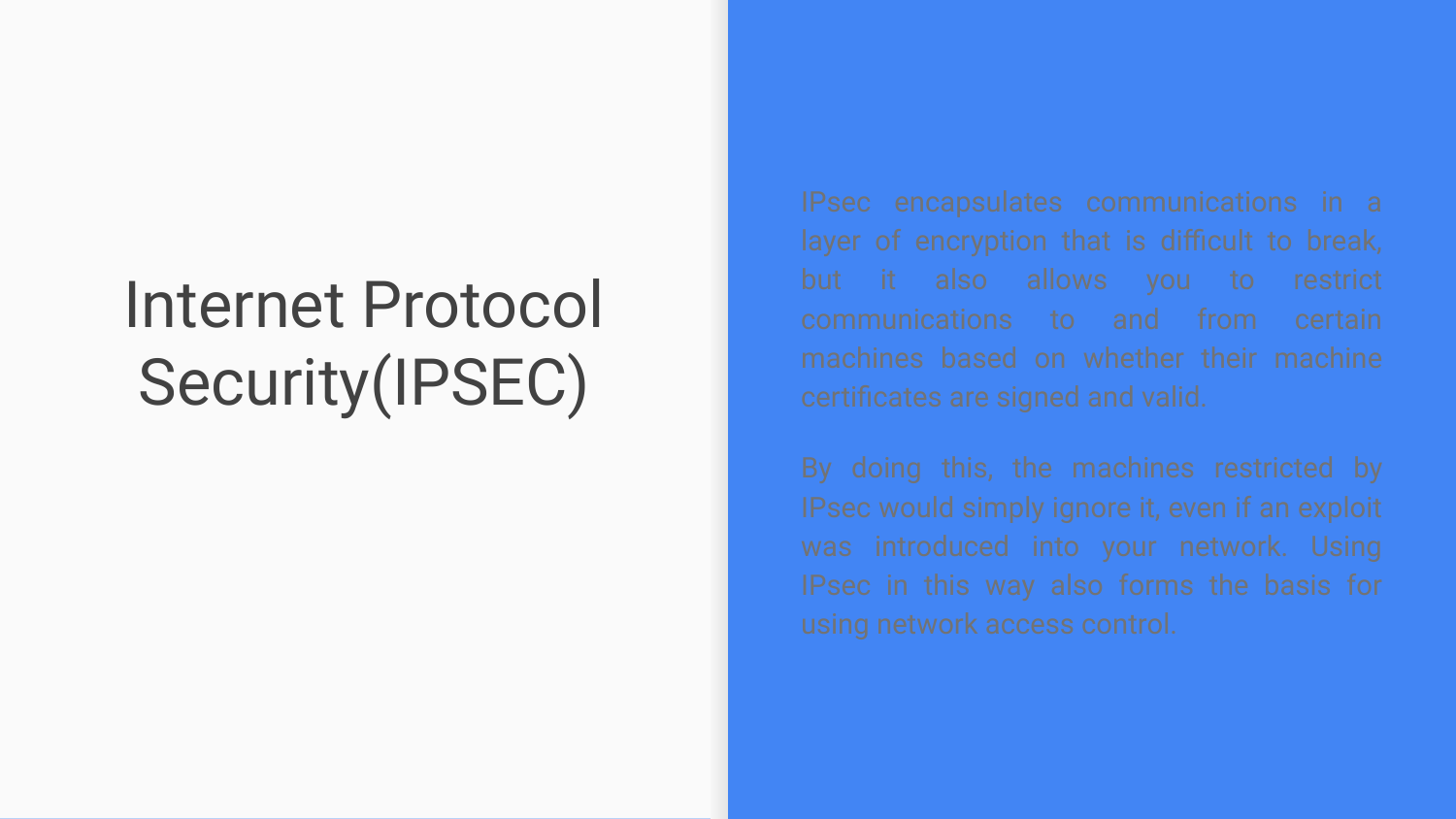

IPsec encapsulates communications in a layer of encryption that is difficult to break, but it also allows you to restrict communications to and from certain machines based on whether their machine certificates are signed and valid.
By doing this, the machines restricted by IPsec would simply ignore it, even if an exploit was introduced into your network. Using IPsec in this way also forms the basis for using network access control.
# Internet Protocol Security(IPSEC)